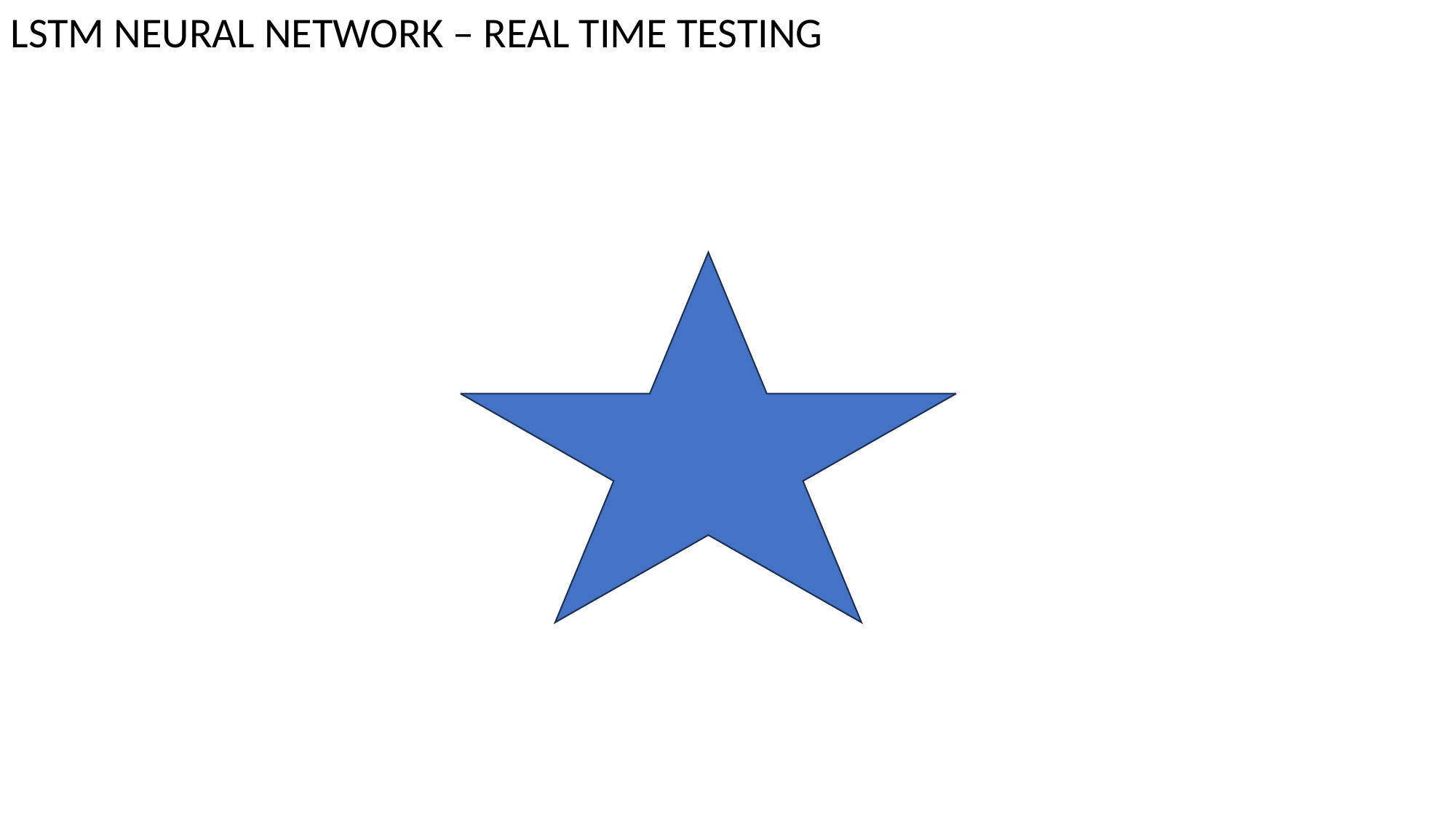

LSTM NEURAL NETWORK – REAL TIME TESTING